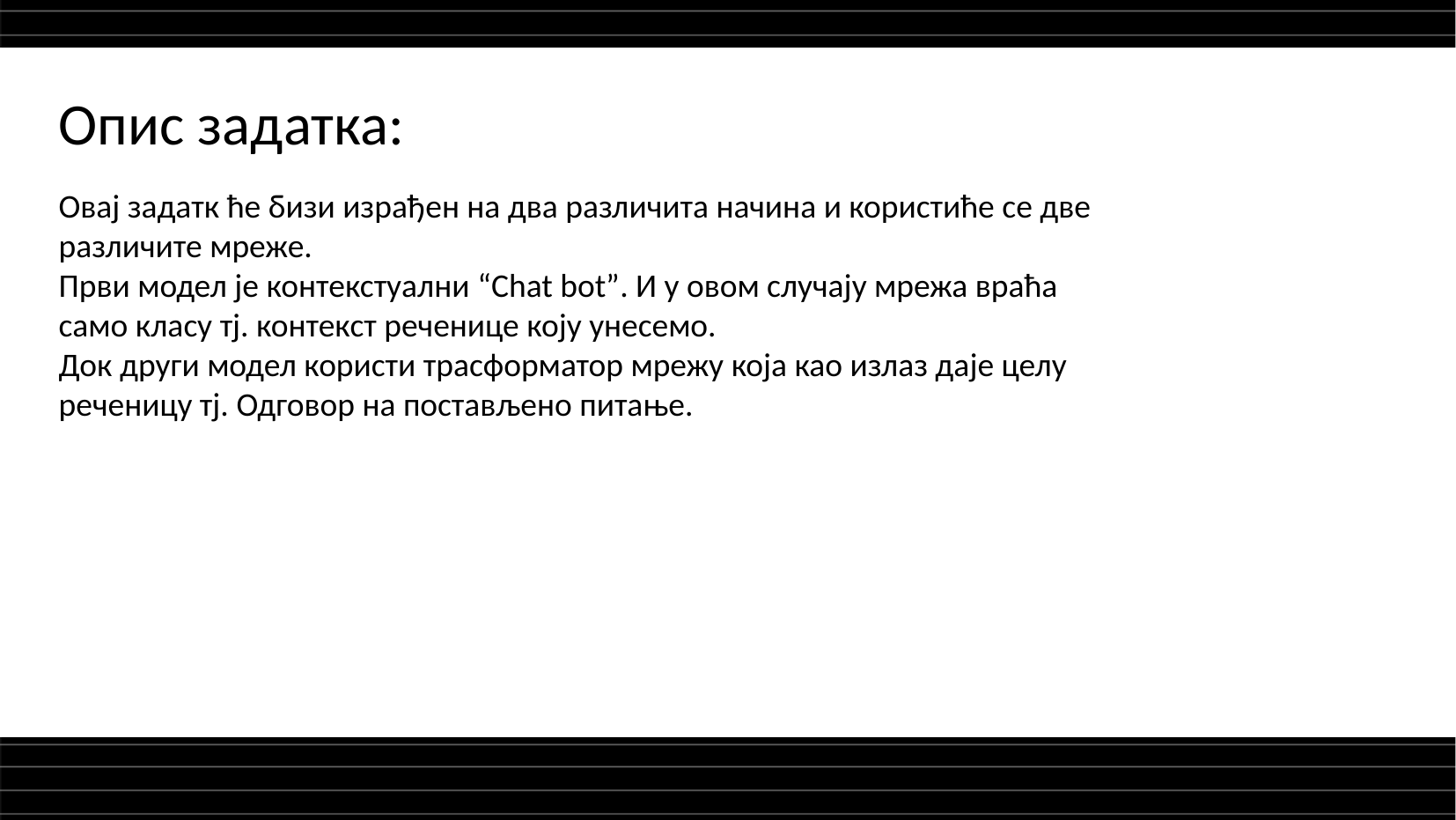

Опис задатка:
Овај задатк ће бизи израђен на два различита начина и користиће се две различите мреже.
Први модел је контекстуални “Chat bot”. И у овом случају мрежа враћа само класу тј. контекст реченице коју унесемо.
Док други модел користи трасформатор мрежу која као излаз даје целу реченицу тј. Одговор на постављено питање.